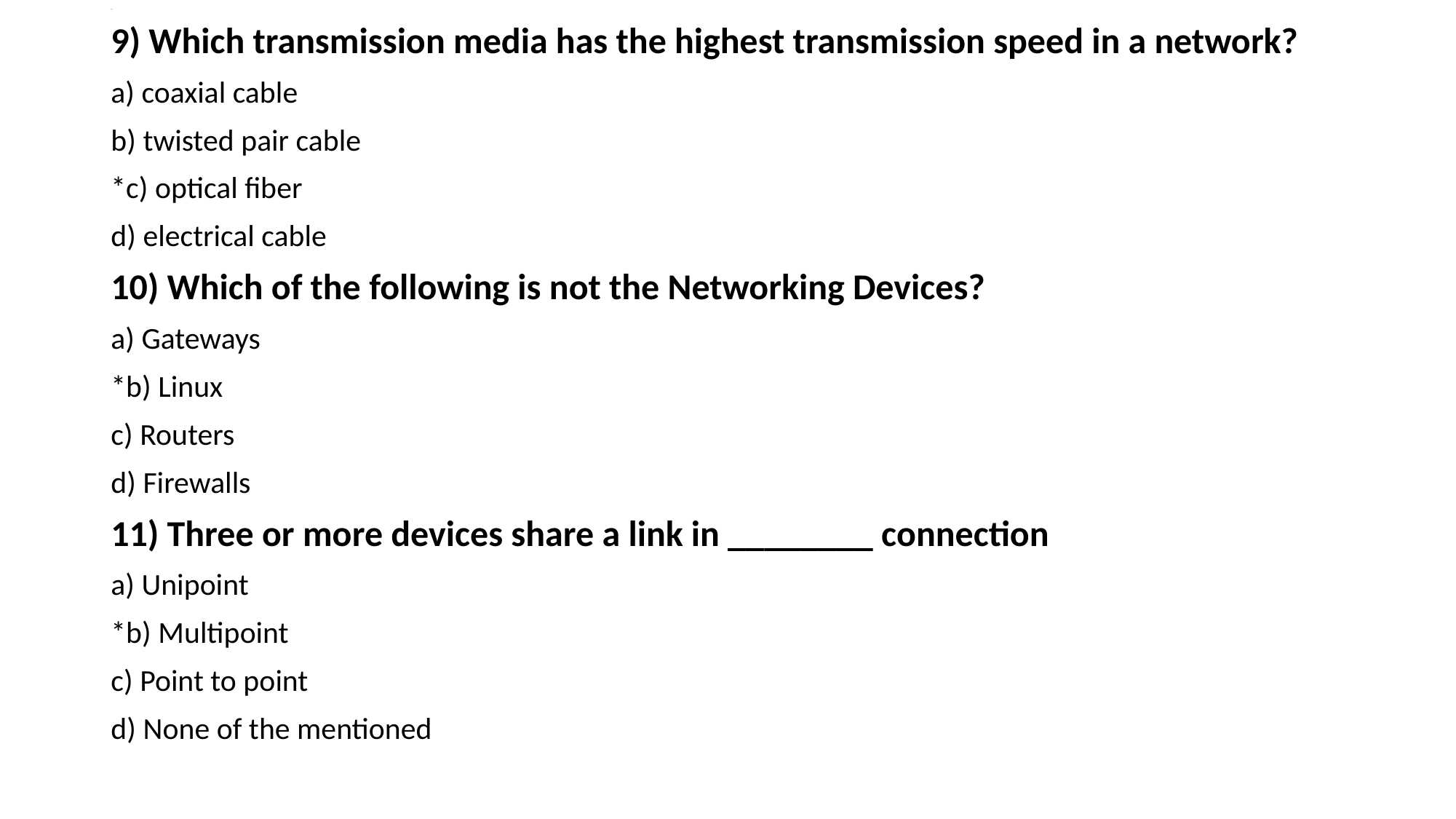

# .
9) Which transmission media has the highest transmission speed in a network?
a) coaxial cable
b) twisted pair cable
*c) optical fiber
d) electrical cable
10) Which of the following is not the Networking Devices?
a) Gateways
*b) Linux
c) Routers
d) Firewalls
11) Three or more devices share a link in ________ connection
a) Unipoint
*b) Multipoint
c) Point to point
d) None of the mentioned